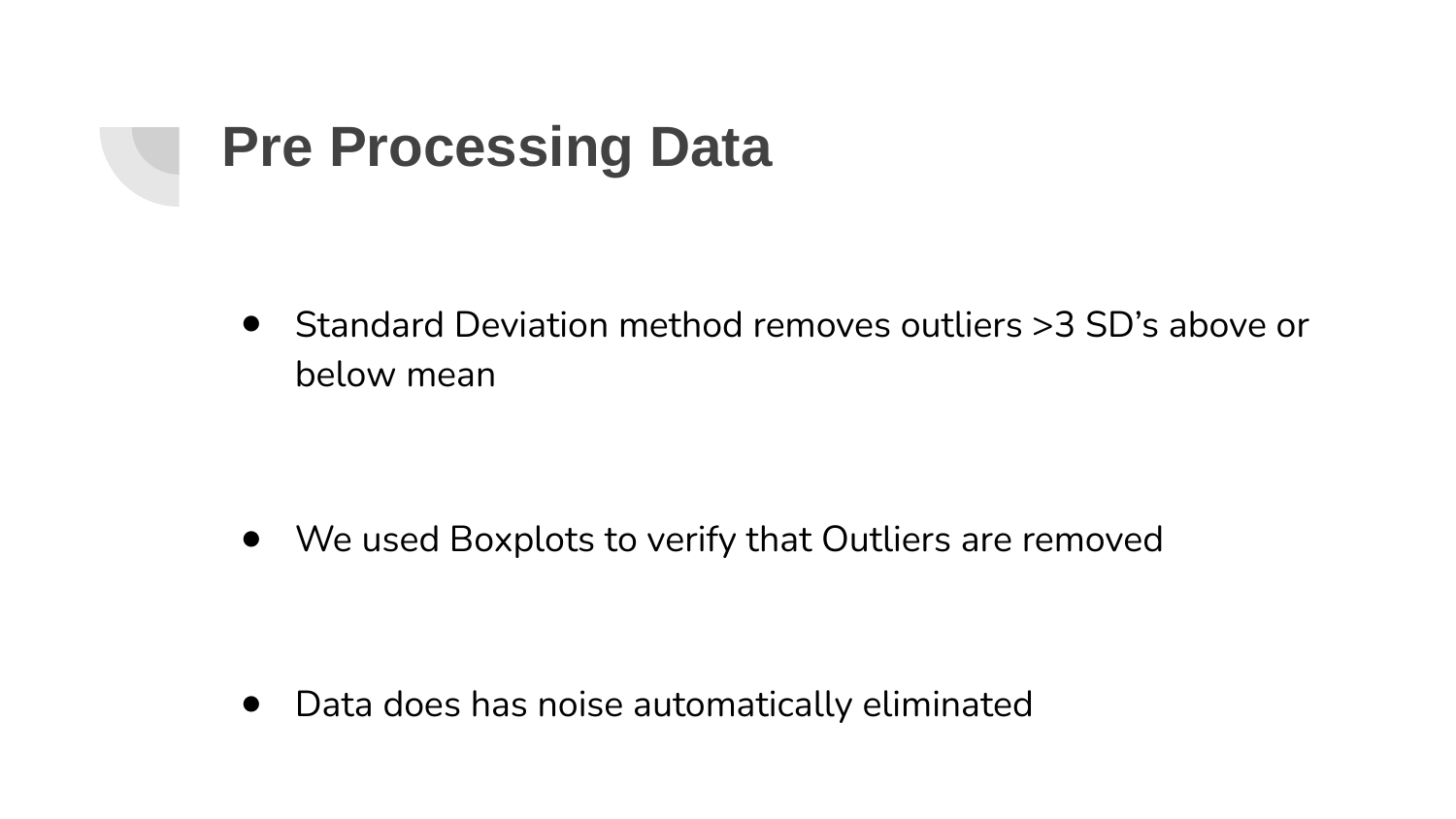

# Pre Processing Data
Standard Deviation method removes outliers >3 SD’s above or below mean

We used Boxplots to verify that Outliers are removed

Data does has noise automatically eliminated